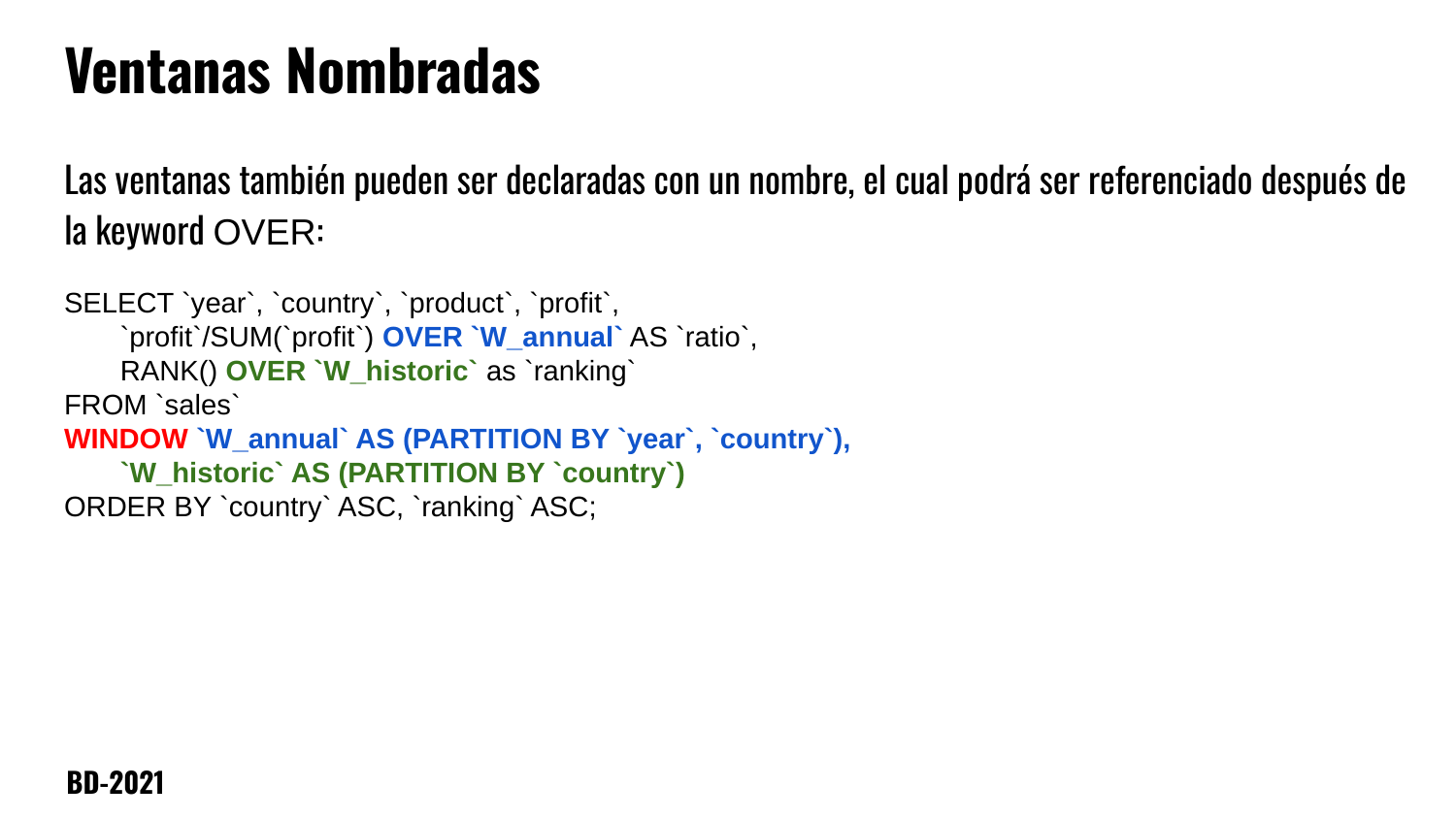

# Ventanas Nombradas
Las ventanas también pueden ser declaradas con un nombre, el cual podrá ser referenciado después de la keyword OVER:
SELECT `year`, `country`, `product`, `profit`,
       `profit`/SUM(`profit`) OVER `W_annual` AS `ratio`,
       RANK() OVER `W_historic` as `ranking`
FROM `sales`
WINDOW `W_annual` AS (PARTITION BY `year`, `country`),
       `W_historic` AS (PARTITION BY `country`)
ORDER BY `country` ASC, `ranking` ASC;